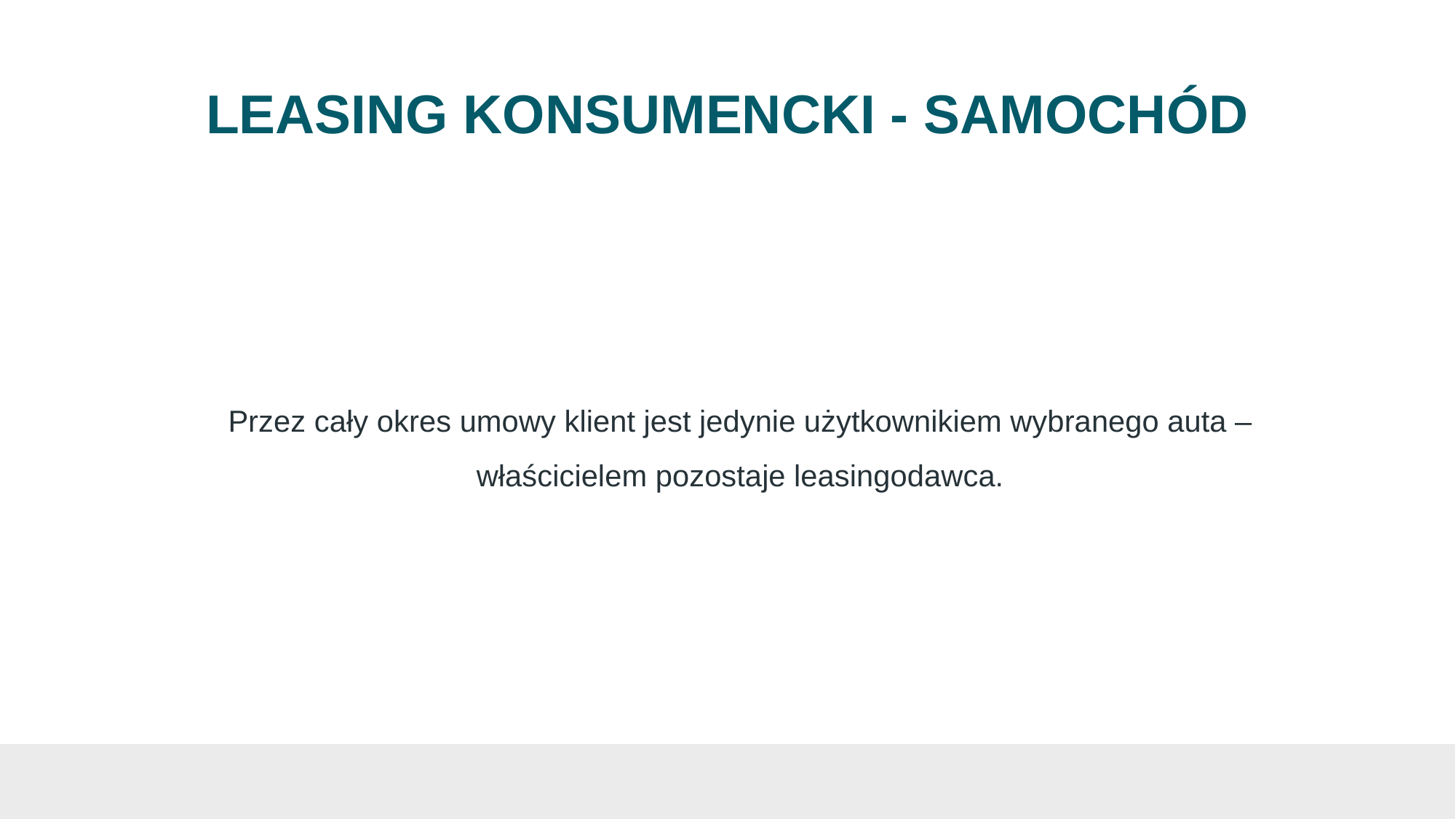

Przez cały okres umowy klient jest jedynie użytkownikiem wybranego auta – właścicielem pozostaje leasingodawca.

# LEASING KONSUMENCKI - SAMOCHÓD